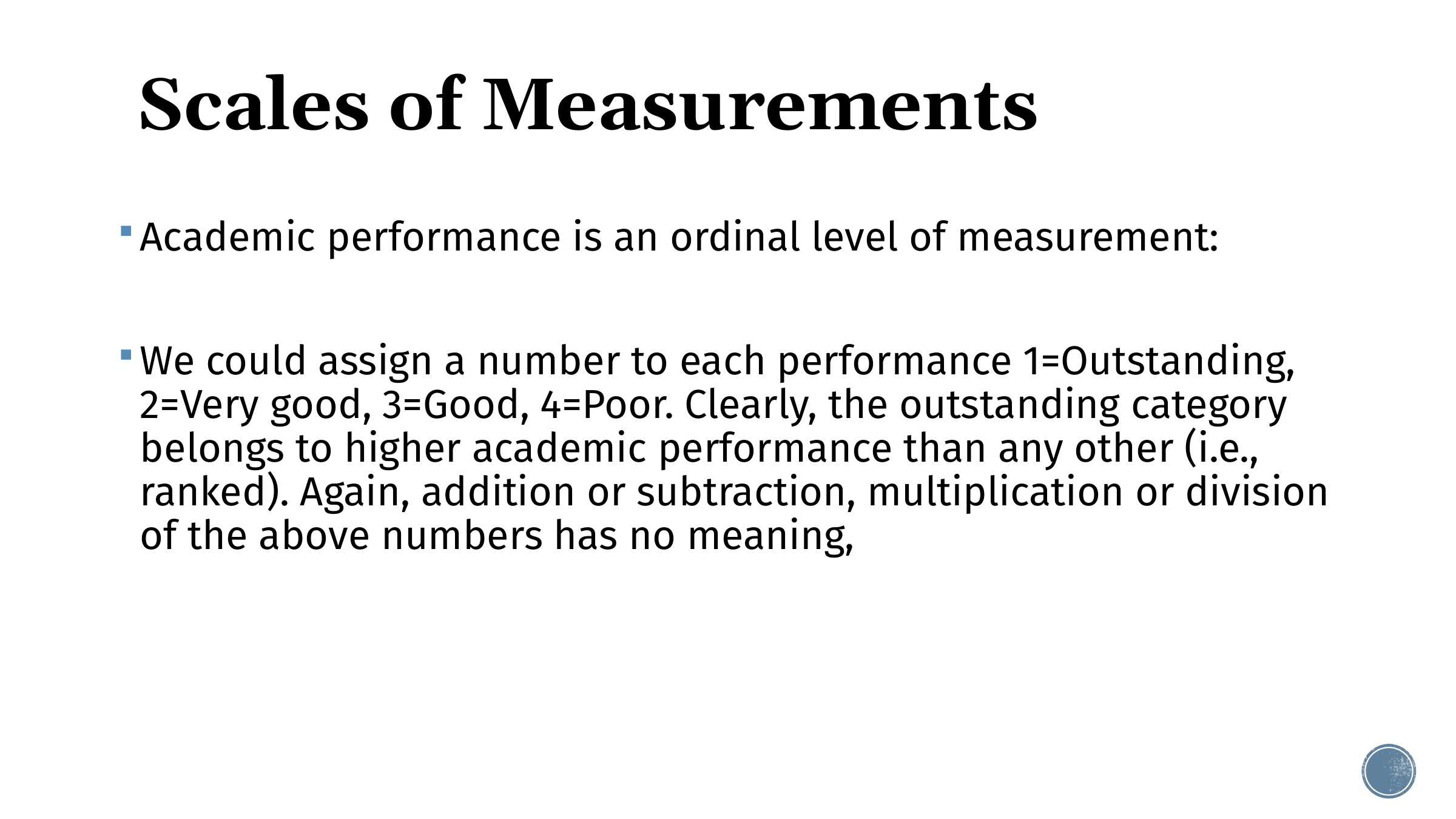

# Scales of Measurements
Academic performance is an ordinal level of measurement:

We could assign a number to each performance 1=Outstanding, 2=Very good, 3=Good, 4=Poor. Clearly, the outstanding category belongs to higher academic performance than any other (i.e., ranked). Again, addition or subtraction, multiplication or division of the above numbers has no meaning,